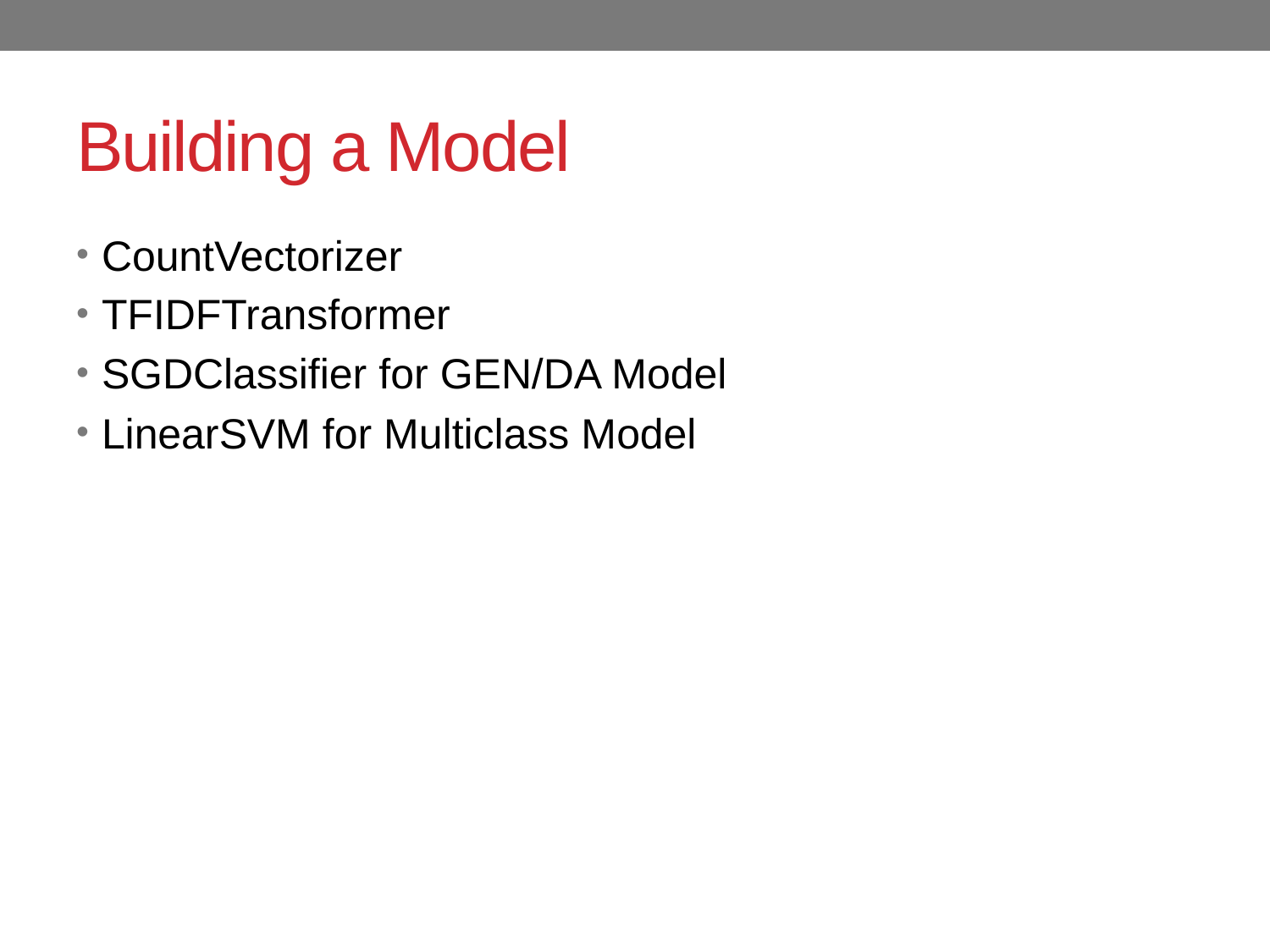

# Building a Model
CountVectorizer
TFIDFTransformer
SGDClassifier for GEN/DA Model
LinearSVM for Multiclass Model